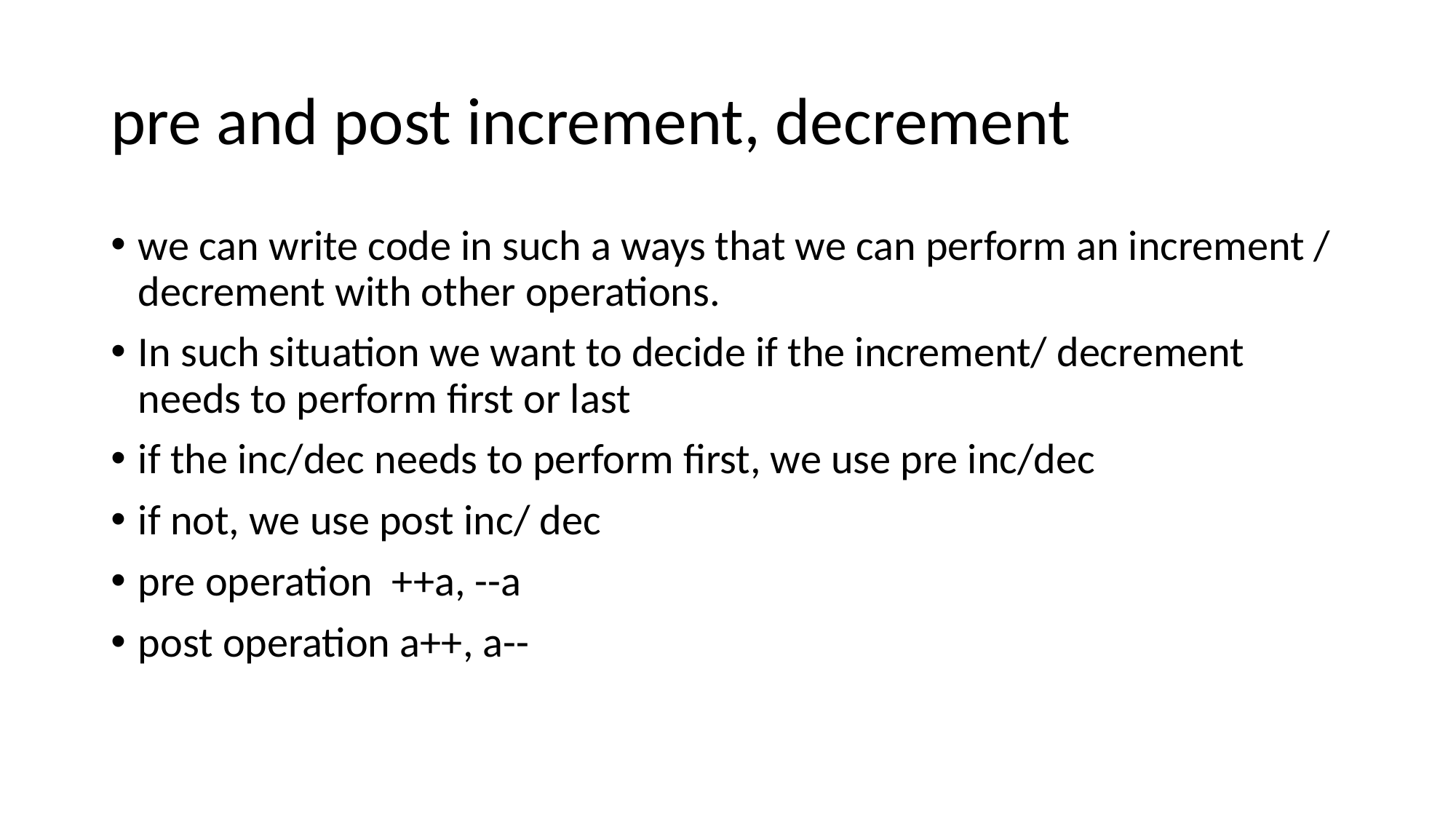

# pre and post increment, decrement
we can write code in such a ways that we can perform an increment / decrement with other operations.
In such situation we want to decide if the increment/ decrement needs to perform first or last
if the inc/dec needs to perform first, we use pre inc/dec
if not, we use post inc/ dec
pre operation  ++a, --a
post operation a++, a--